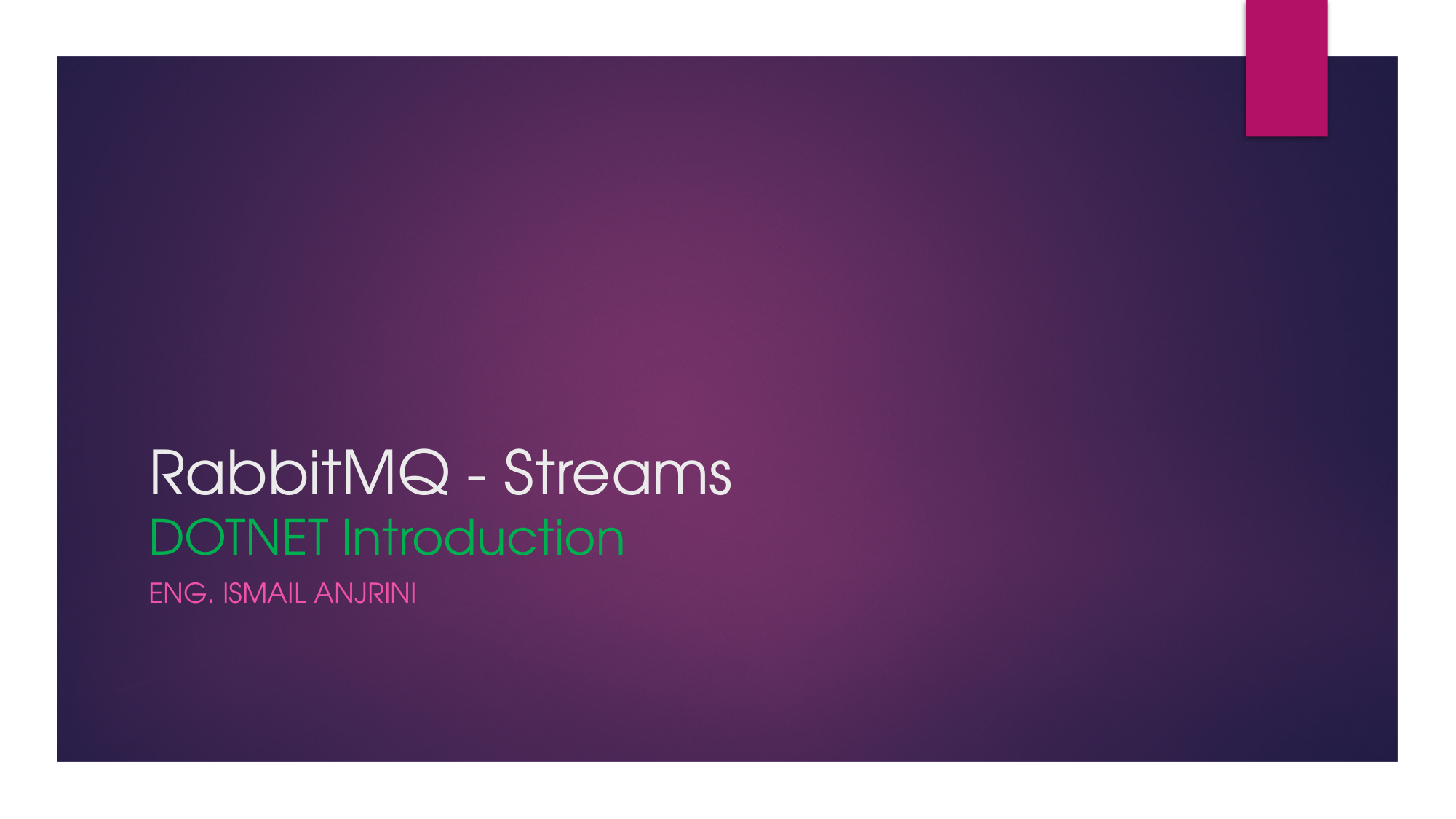

# RabbitMQ - Streams DOTNET Introduction
Eng. Ismail Anjrini